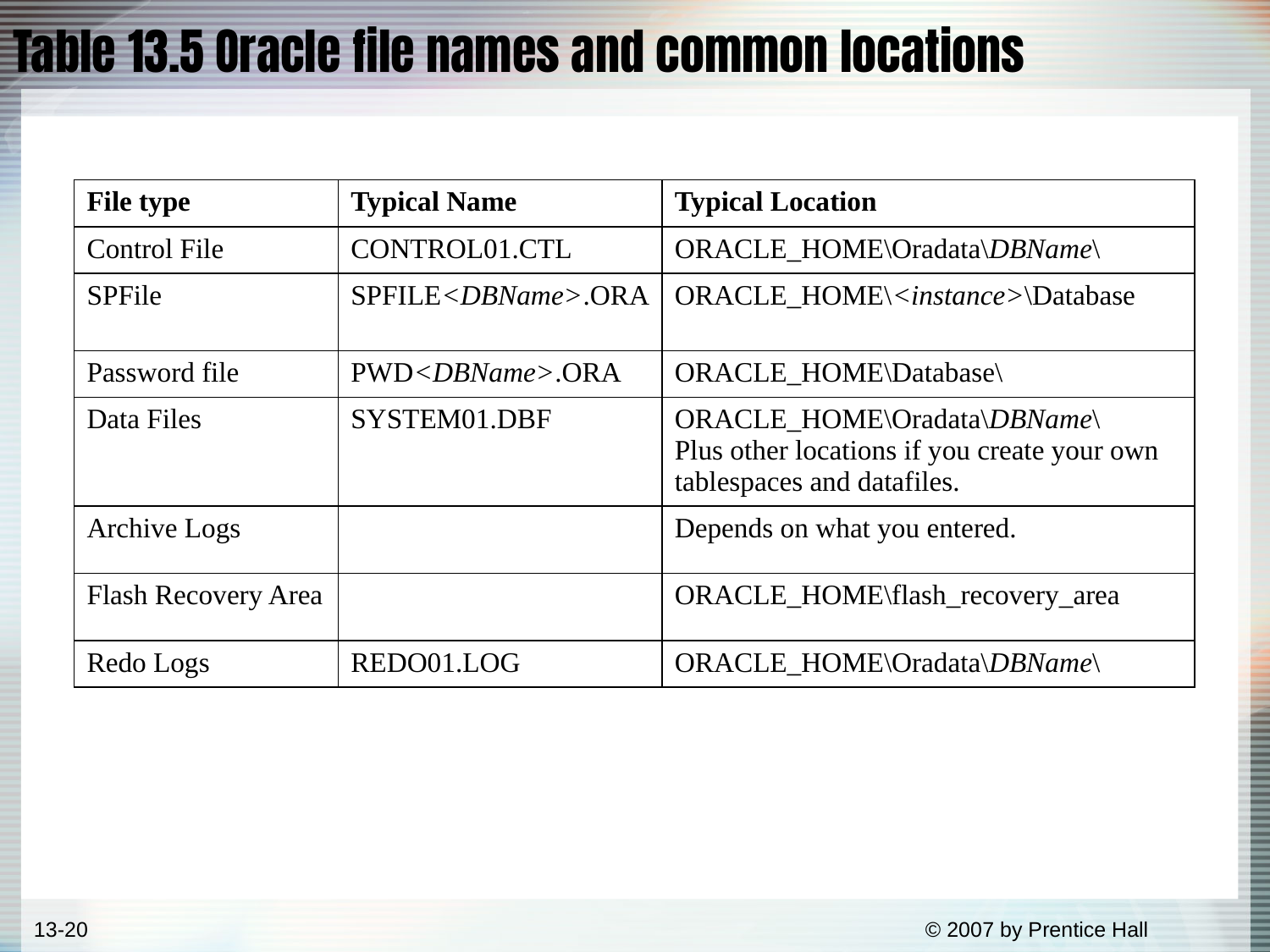

# Table 13.5 Oracle file names and common locations
| File type | Typical Name | Typical Location |
| --- | --- | --- |
| Control File | CONTROL01.CTL | ORACLE\_HOME\Oradata\DBName\ |
| SPFile | SPFILE<DBName>.ORA | ORACLE\_HOME\<instance>\Database |
| Password file | PWD<DBName>.ORA | ORACLE\_HOME\Database\ |
| Data Files | SYSTEM01.DBF | ORACLE\_HOME\Oradata\DBName\ Plus other locations if you create your own tablespaces and datafiles. |
| Archive Logs |  | Depends on what you entered. |
| Flash Recovery Area |  | ORACLE\_HOME\flash\_recovery\_area |
| Redo Logs | REDO01.LOG | ORACLE\_HOME\Oradata\DBName\ |
13-20
© 2007 by Prentice Hall